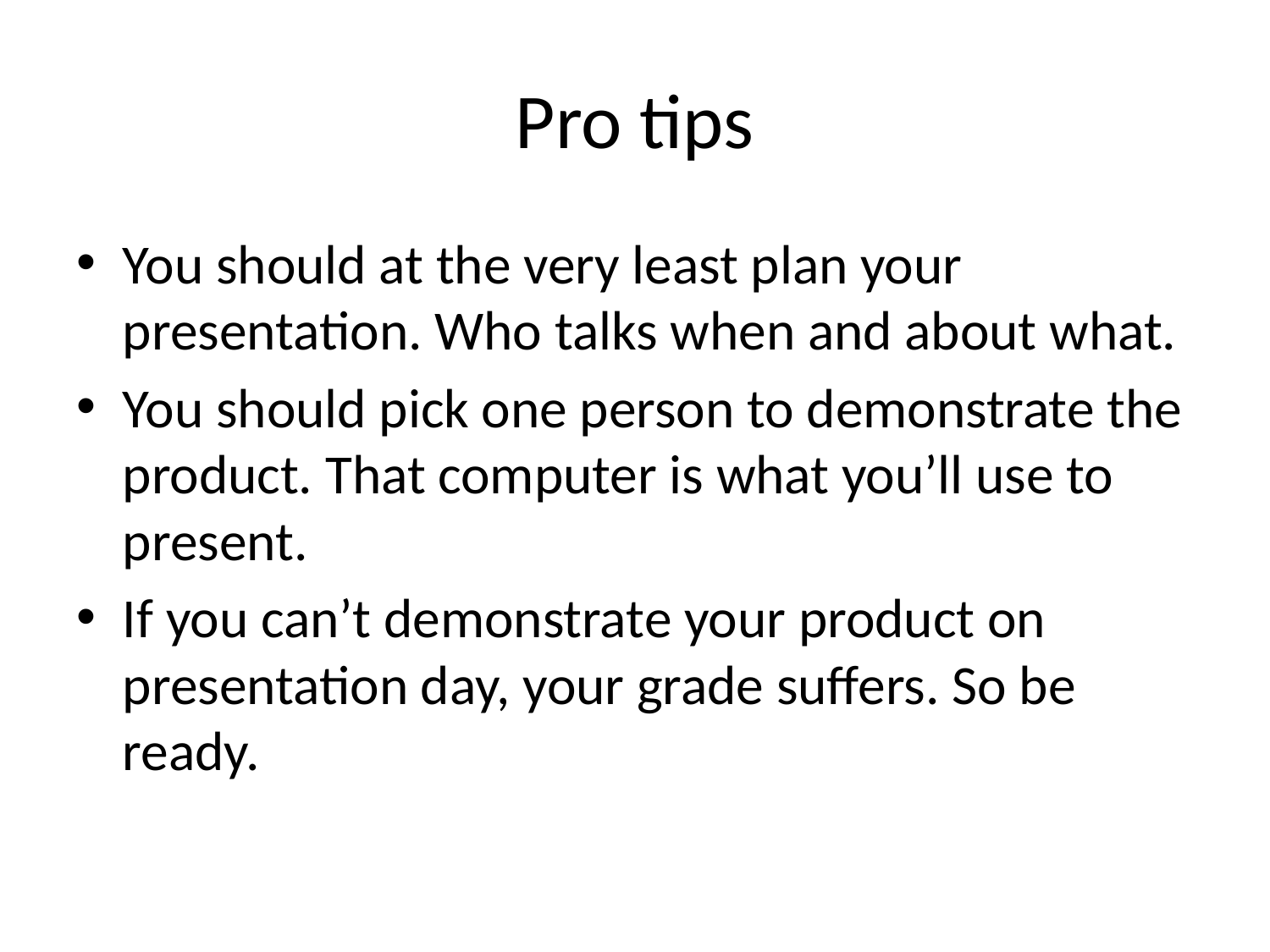

# Pro tips
You should at the very least plan your presentation. Who talks when and about what.
You should pick one person to demonstrate the product. That computer is what you’ll use to present.
If you can’t demonstrate your product on presentation day, your grade suffers. So be ready.